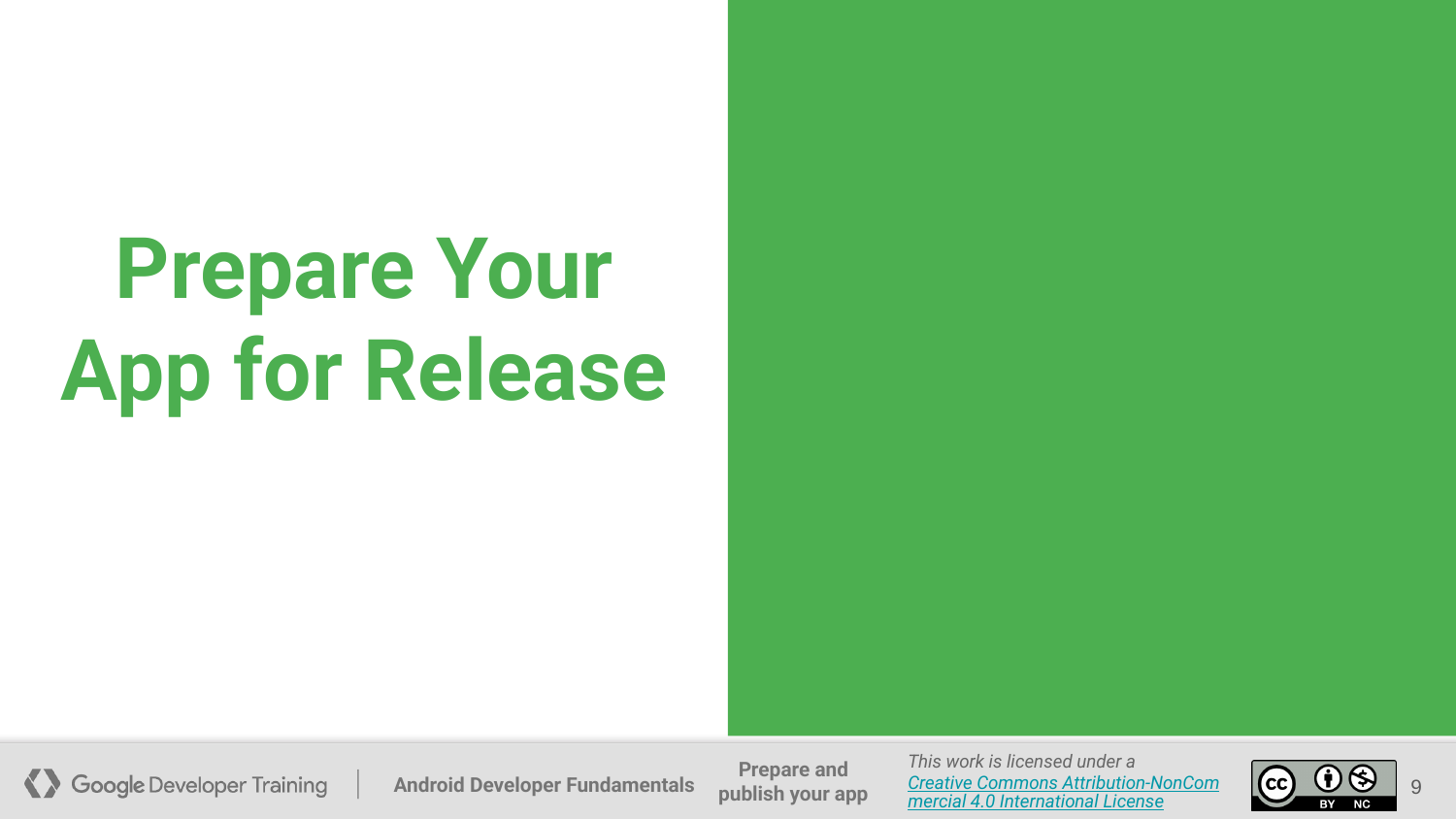

# Prepare Your App for Release

9